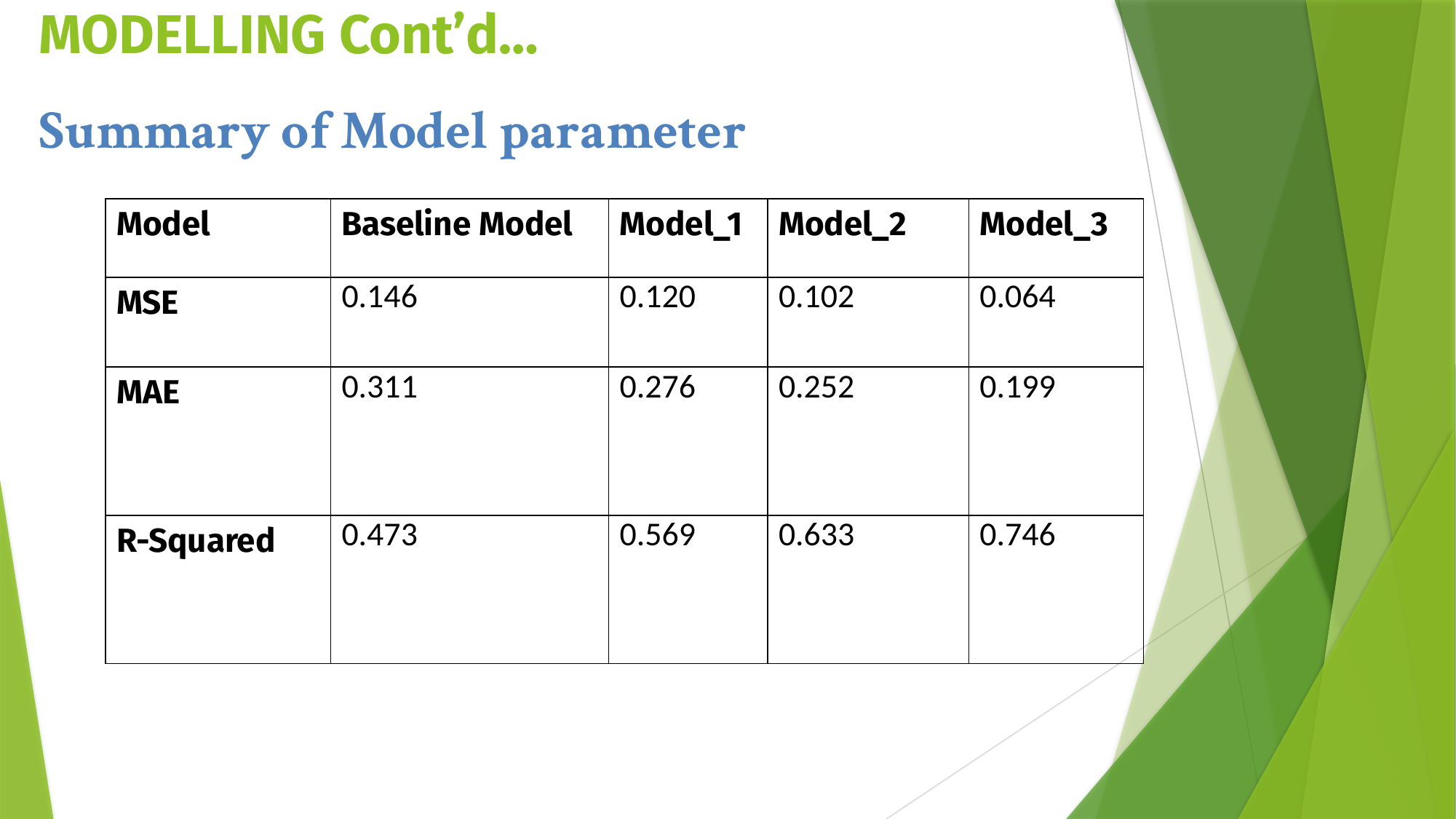

MODELLING Cont’d…
Summary of Model parameter
| Model | Baseline Model | Model\_1 | Model\_2 | Model\_3 |
| --- | --- | --- | --- | --- |
| MSE | 0.146 | 0.120 | 0.102 | 0.064 |
| MAE | 0.311 | 0.276 | 0.252 | 0.199 |
| R-Squared | 0.473 | 0.569 | 0.633 | 0.746 |